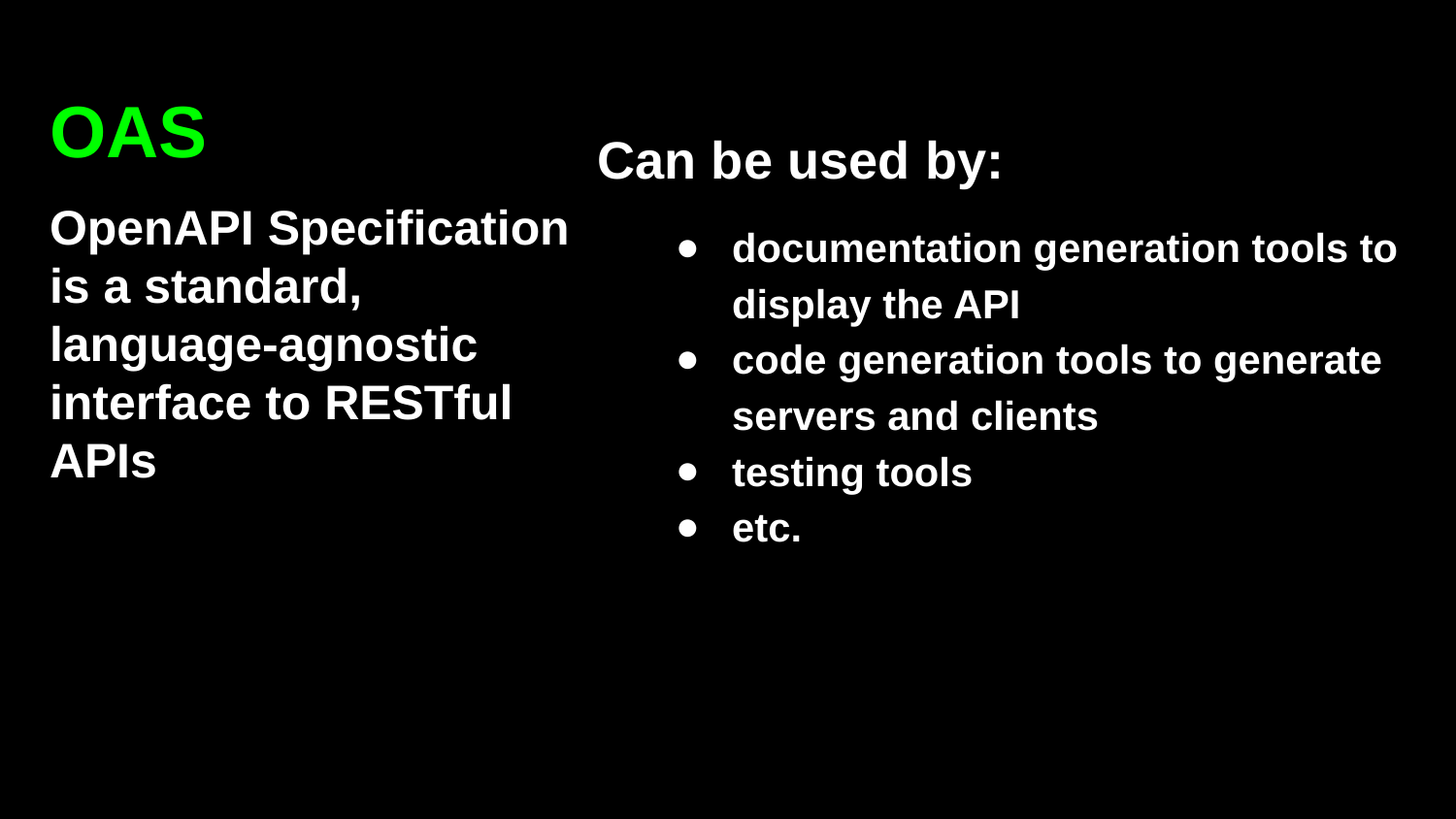

# OAS
Can be used by:
OpenAPI Specification is a standard, language-agnostic interface to RESTful APIs
documentation generation tools to display the API
code generation tools to generate servers and clients
testing tools
etc.